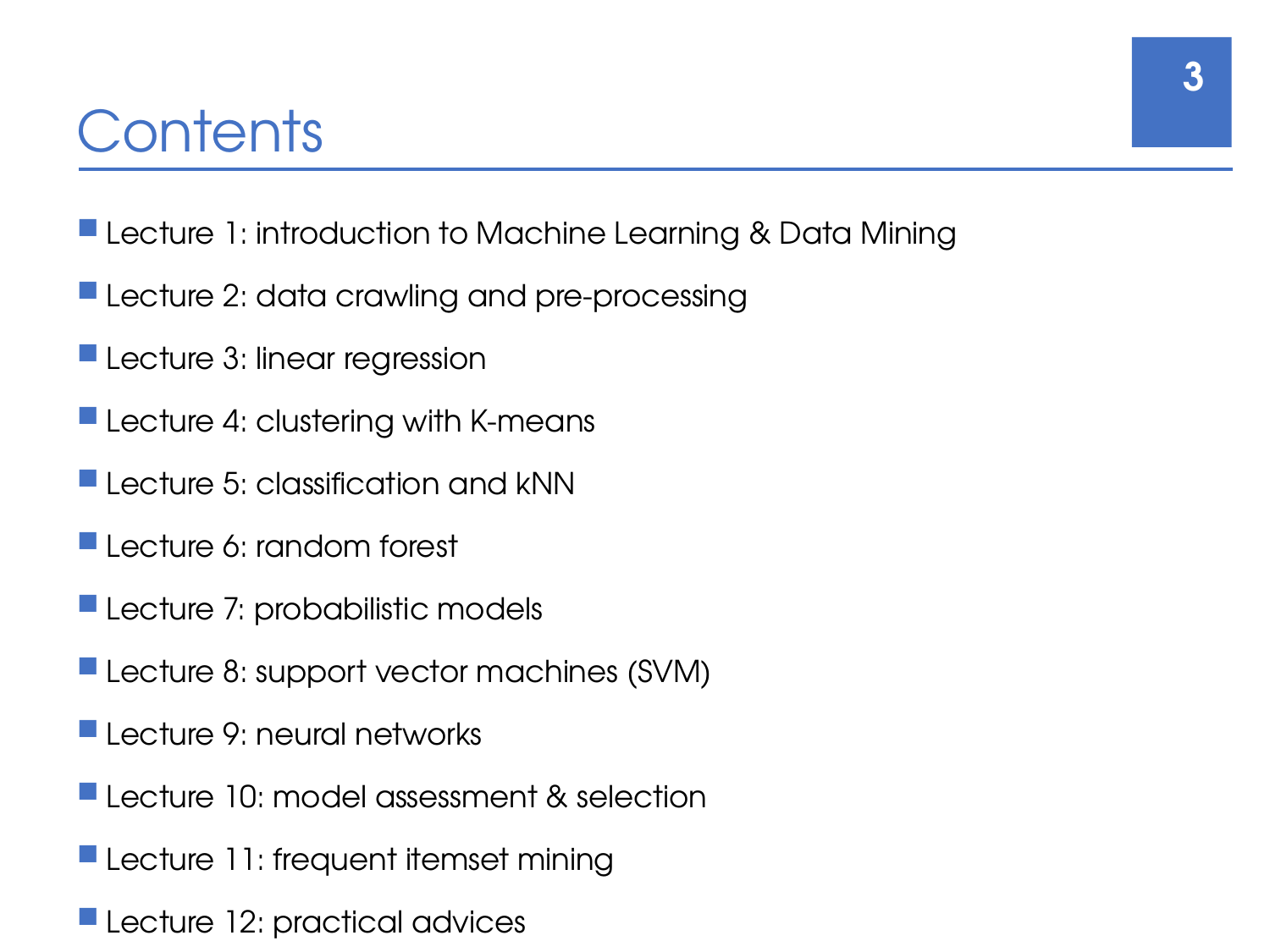

3
# Contents

Lecture 1: introduction to Machine Learning & Data Mining
Lecture 2: data crawling and pre-processing
Lecture 3: linear regression
Lecture 4: clustering with K-means
Lecture 5: classification and kNN
Lecture 6: random forest
Lecture 7: probabilistic models
Lecture 8: support vector machines (SVM)
Lecture 9: neural networks
Lecture 10: model assessment & selection
Lecture 11: frequent itemset mining
Lecture 12: practical advices